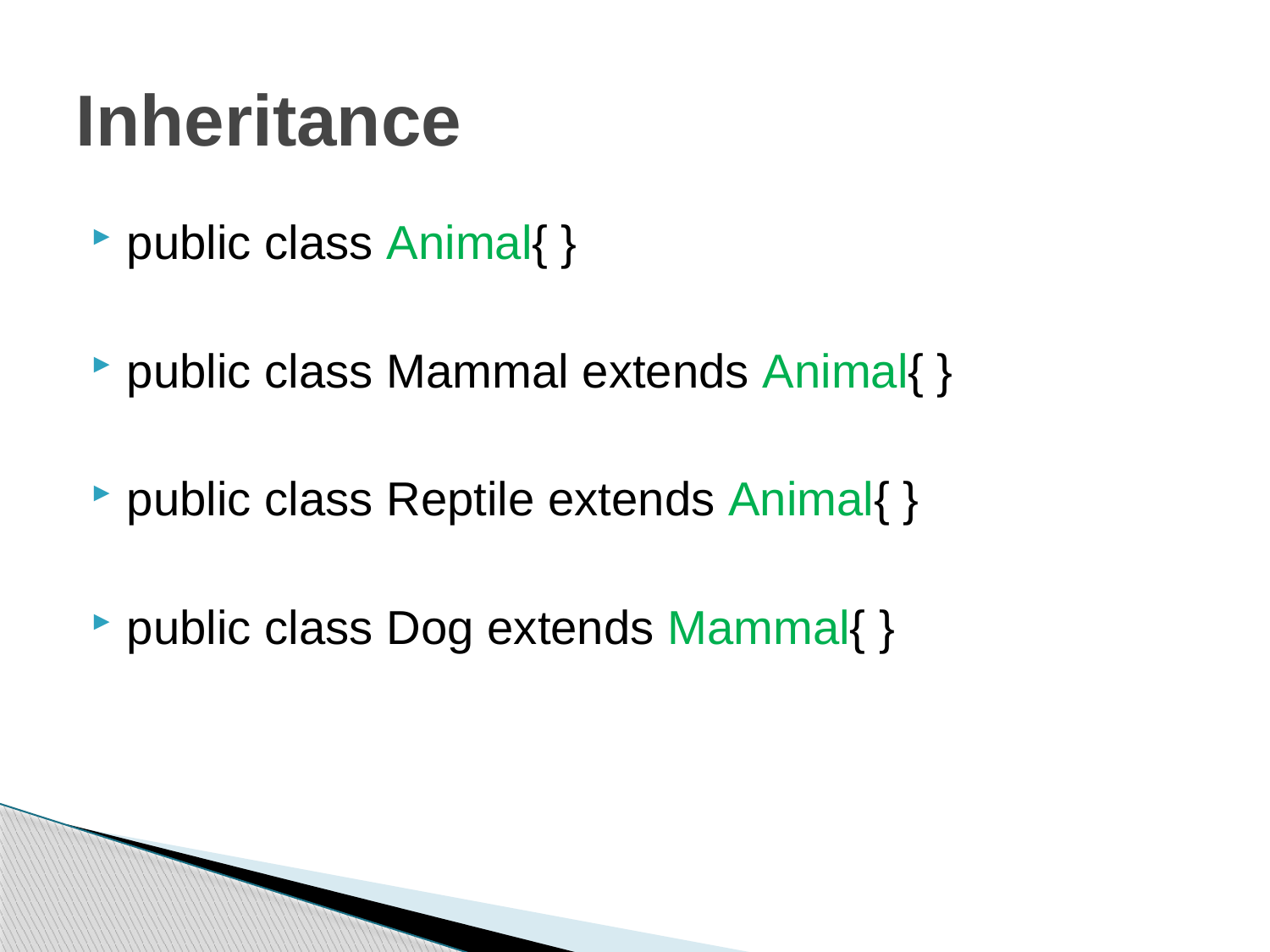

# Inheritance
public class Animal{ }

public class Mammal extends Animal{ }

public class Reptile extends Animal{ }

public class Dog extends Mammal{ }